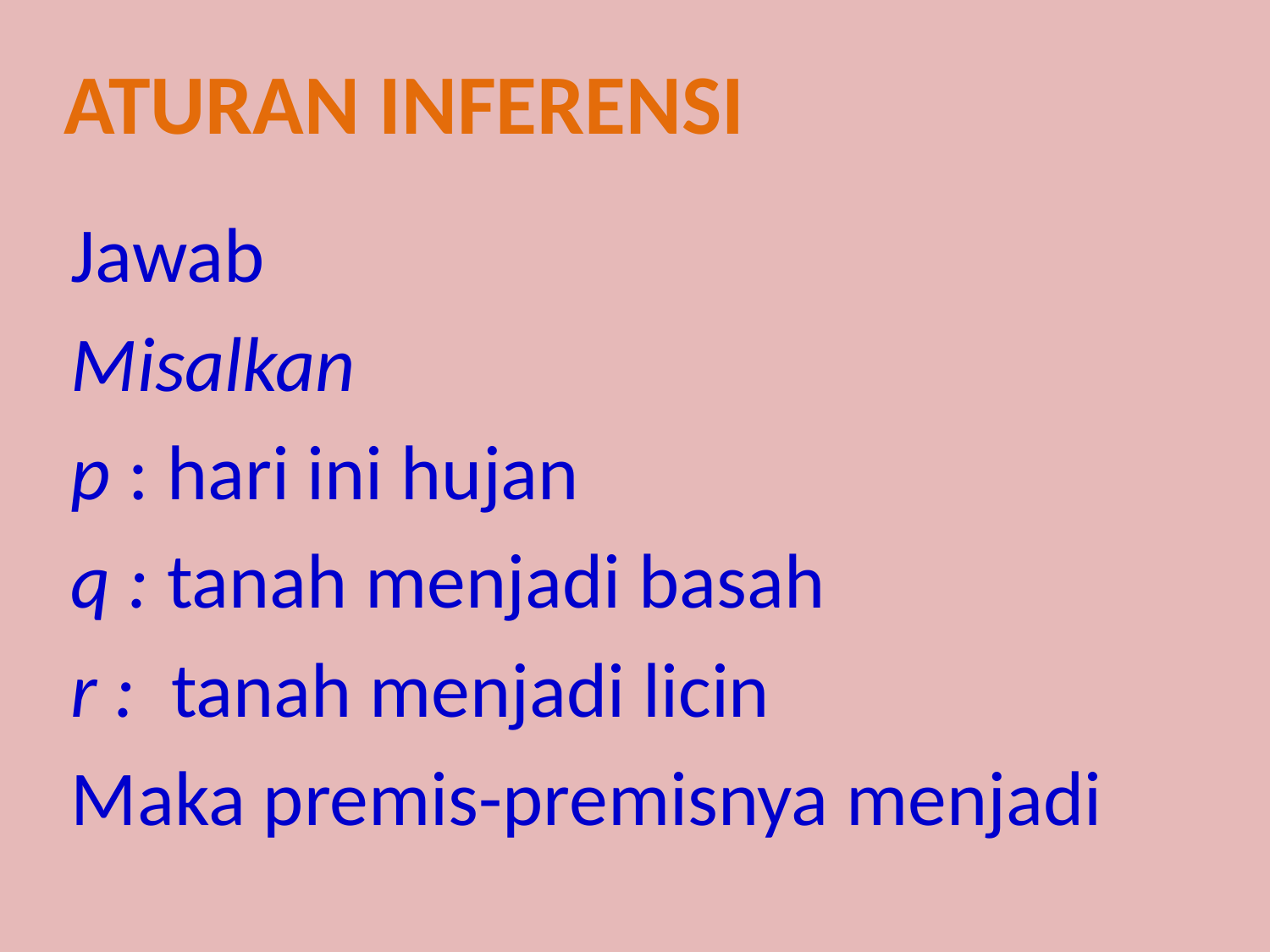

Aturan inferensi
Jawab
Misalkan
p : hari ini hujan
q : tanah menjadi basah
r :  tanah menjadi licin
Maka premis-premisnya menjadi